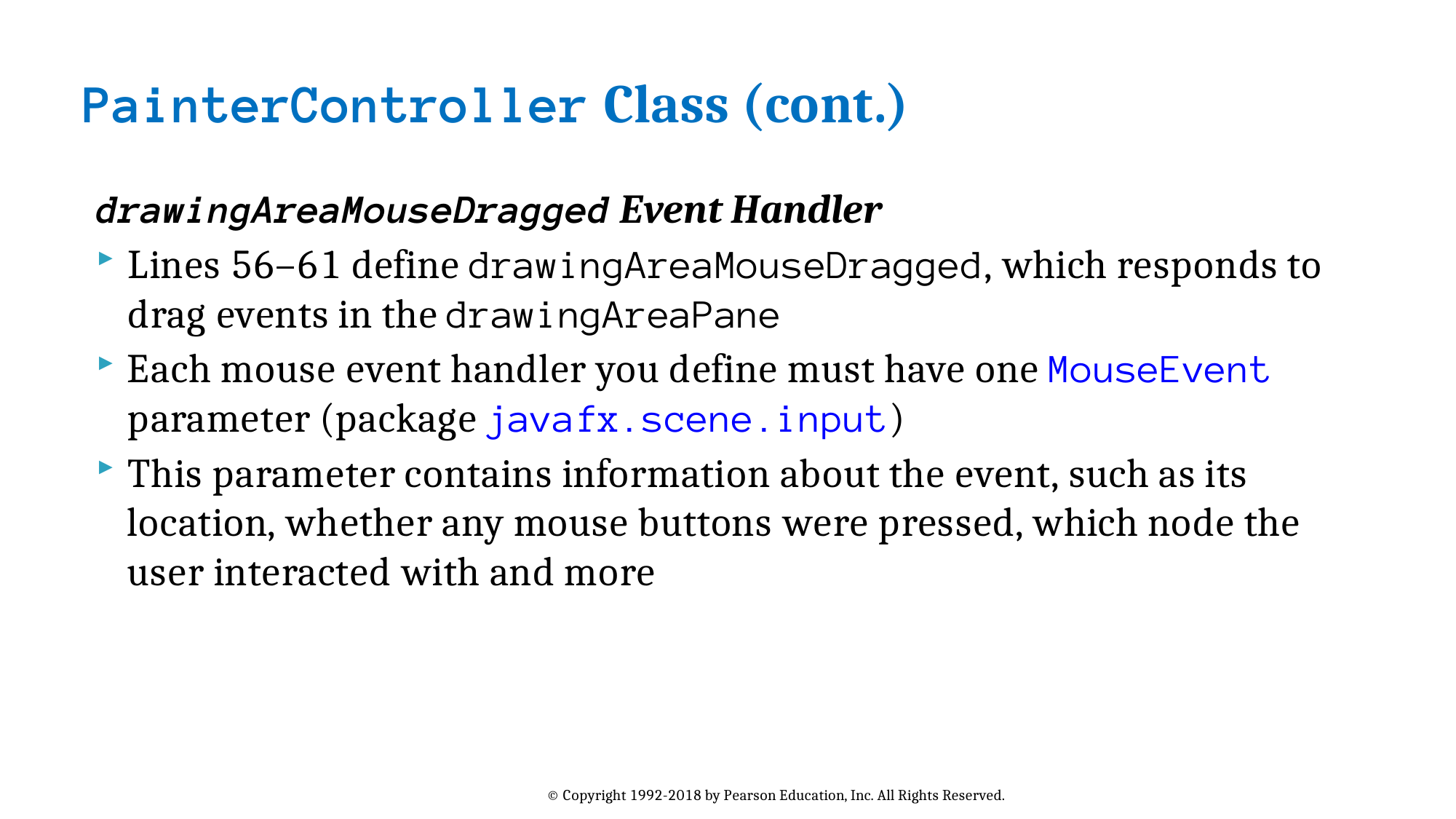

# PainterController Class (cont.)
drawingAreaMouseDragged Event Handler
Lines 56–61 define drawingAreaMouseDragged, which responds to drag events in the drawingAreaPane
Each mouse event handler you define must have one MouseEvent parameter (package javafx.scene.input)
This parameter contains information about the event, such as its location, whether any mouse buttons were pressed, which node the user interacted with and more
© Copyright 1992-2018 by Pearson Education, Inc. All Rights Reserved.